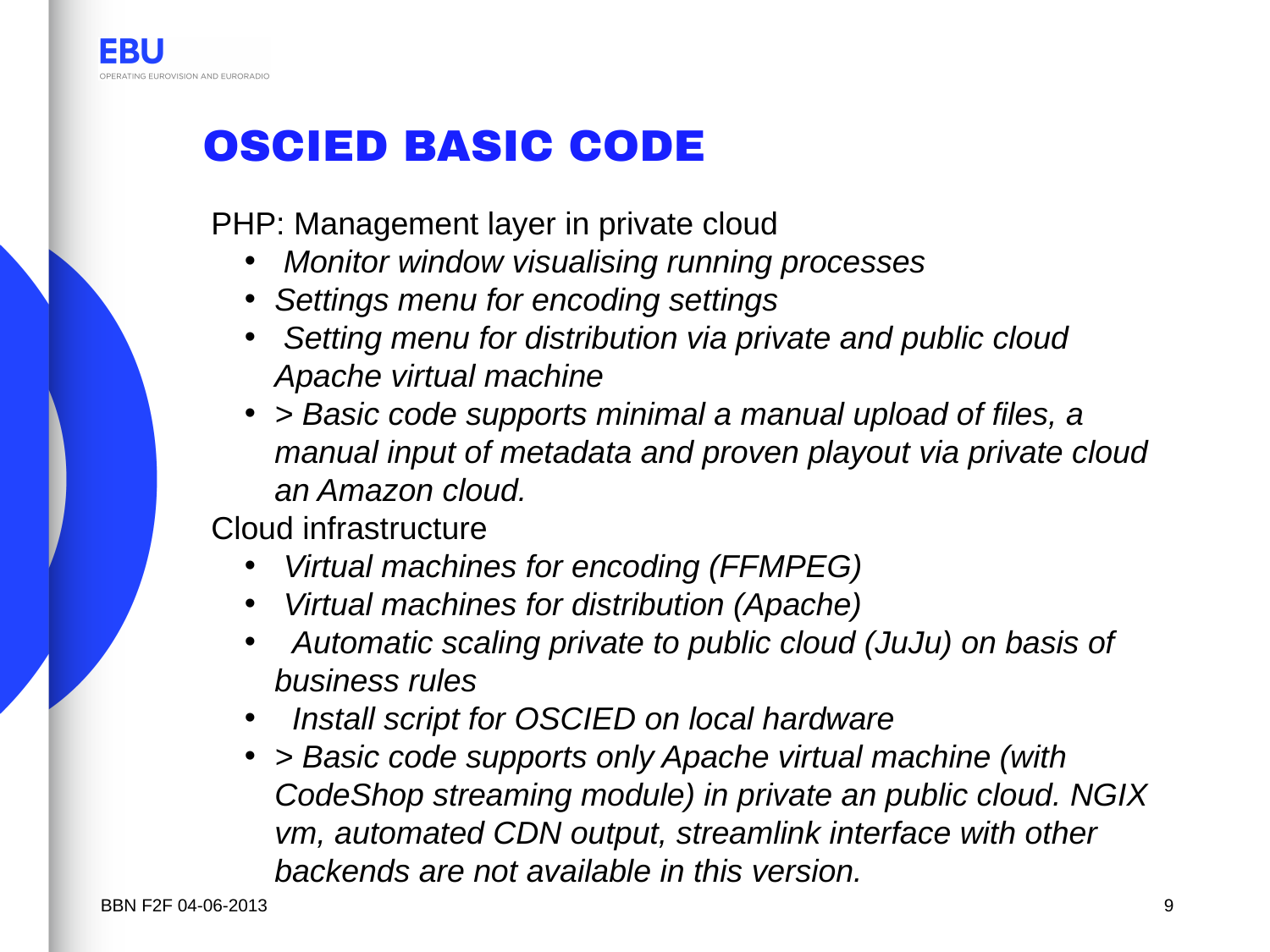

# OSCIED basic code
PHP: Management layer in private cloud
 Monitor window visualising running processes
Settings menu for encoding settings
 Setting menu for distribution via private and public cloud Apache virtual machine
> Basic code supports minimal a manual upload of files, a manual input of metadata and proven playout via private cloud an Amazon cloud.
Cloud infrastructure
 Virtual machines for encoding (FFMPEG)
 Virtual machines for distribution (Apache)
  Automatic scaling private to public cloud (JuJu) on basis of business rules
  Install script for OSCIED on local hardware
> Basic code supports only Apache virtual machine (with CodeShop streaming module) in private an public cloud. NGIX vm, automated CDN output, streamlink interface with other backends are not available in this version.
BBN f2f 04-06-2013
9